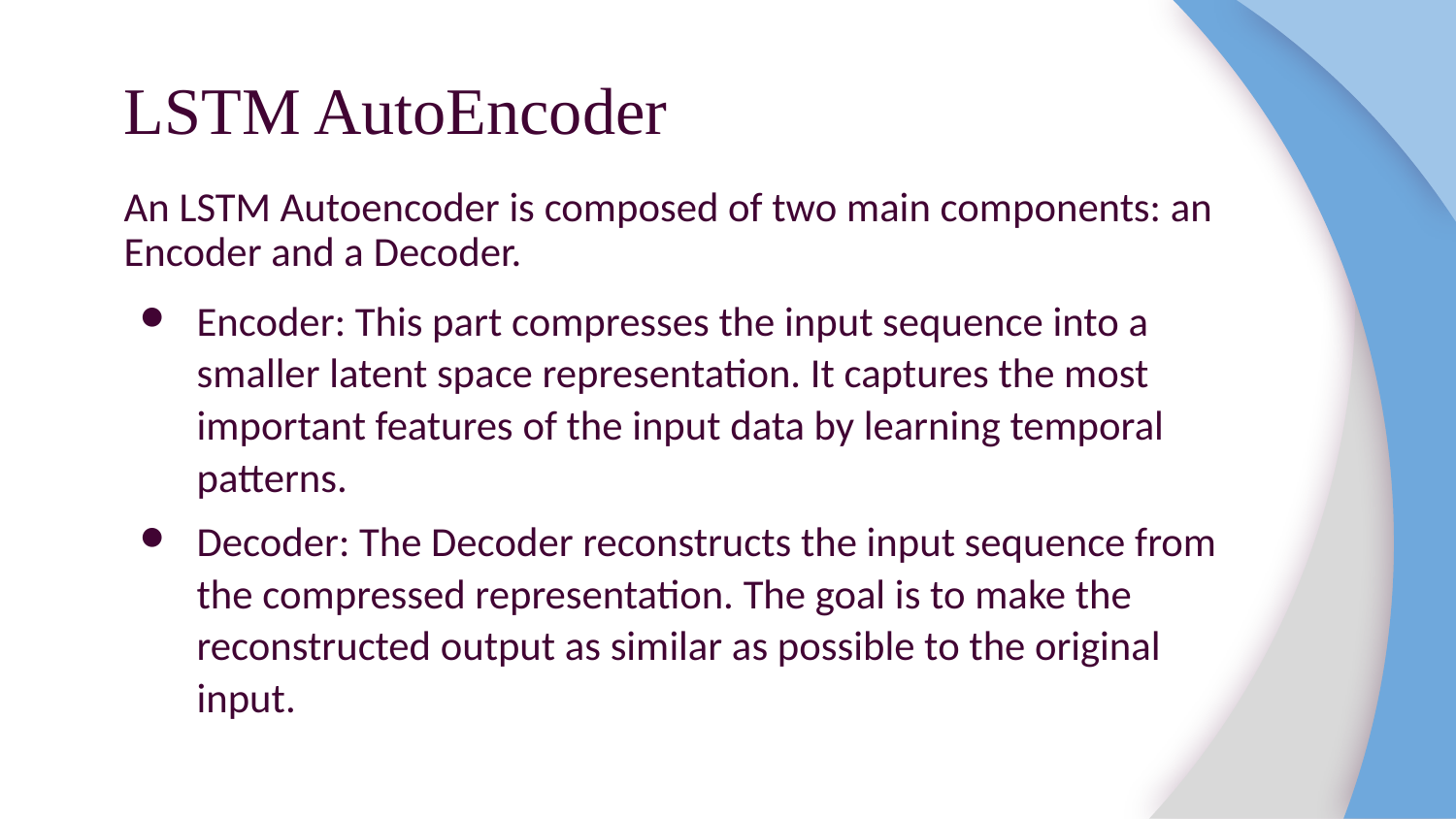

# LSTM AutoEncoder
An LSTM Autoencoder is composed of two main components: an Encoder and a Decoder.
Encoder: This part compresses the input sequence into a smaller latent space representation. It captures the most important features of the input data by learning temporal patterns.
Decoder: The Decoder reconstructs the input sequence from the compressed representation. The goal is to make the reconstructed output as similar as possible to the original input.